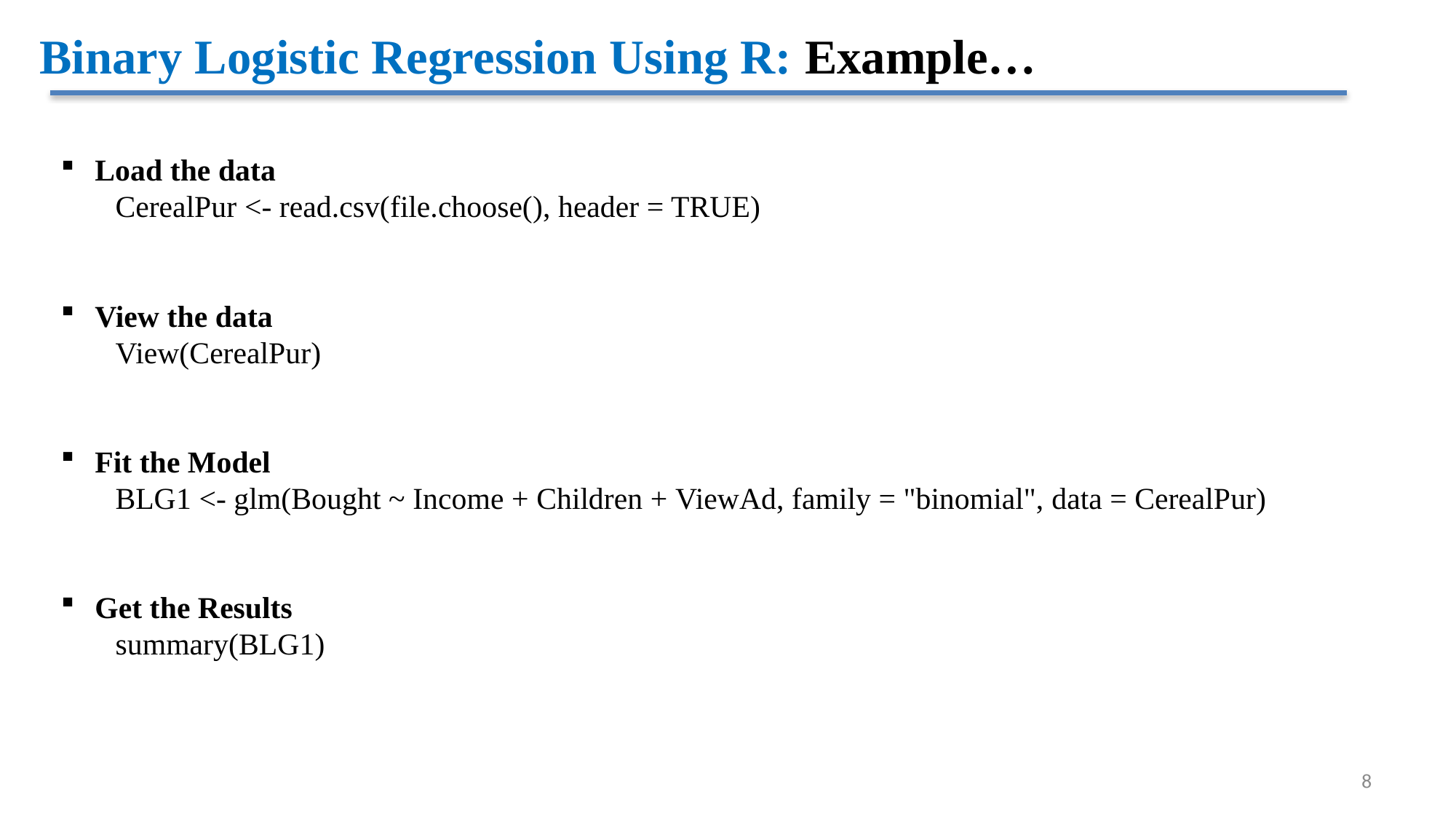

# Binary Logistic Regression Using R: Example…
Load the data
CerealPur <- read.csv(file.choose(), header = TRUE)

View the data
View(CerealPur)

Fit the Model
BLG1 <- glm(Bought ~ Income + Children + ViewAd, family = "binomial", data = CerealPur)

Get the Results
summary(BLG1)
8